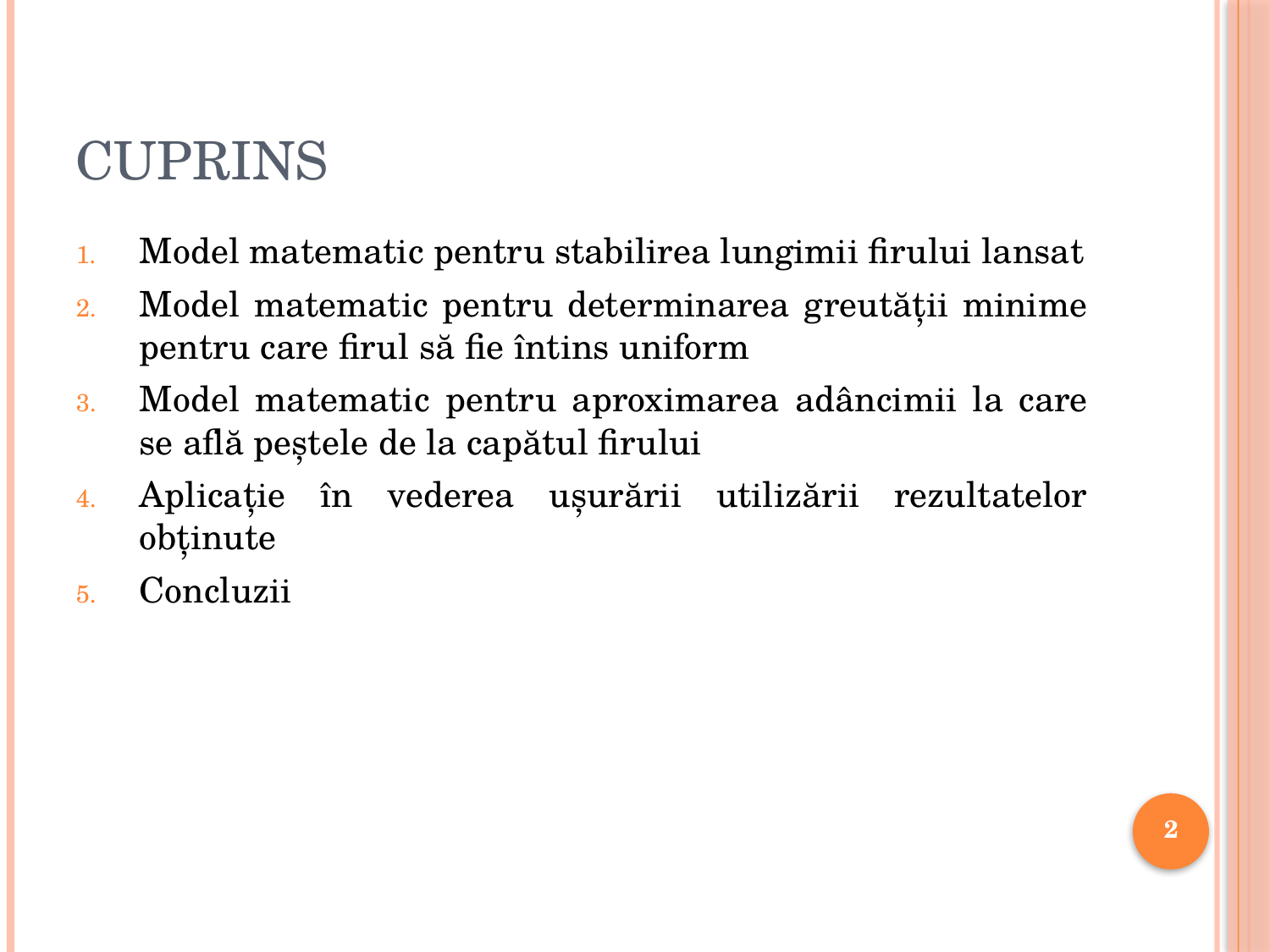

# Cuprins
Model matematic pentru stabilirea lungimii firului lansat
Model matematic pentru determinarea greutății minime pentru care firul să fie întins uniform
Model matematic pentru aproximarea adâncimii la care se află peștele de la capătul firului
Aplicație în vederea ușurării utilizării rezultatelor obținute
Concluzii

2